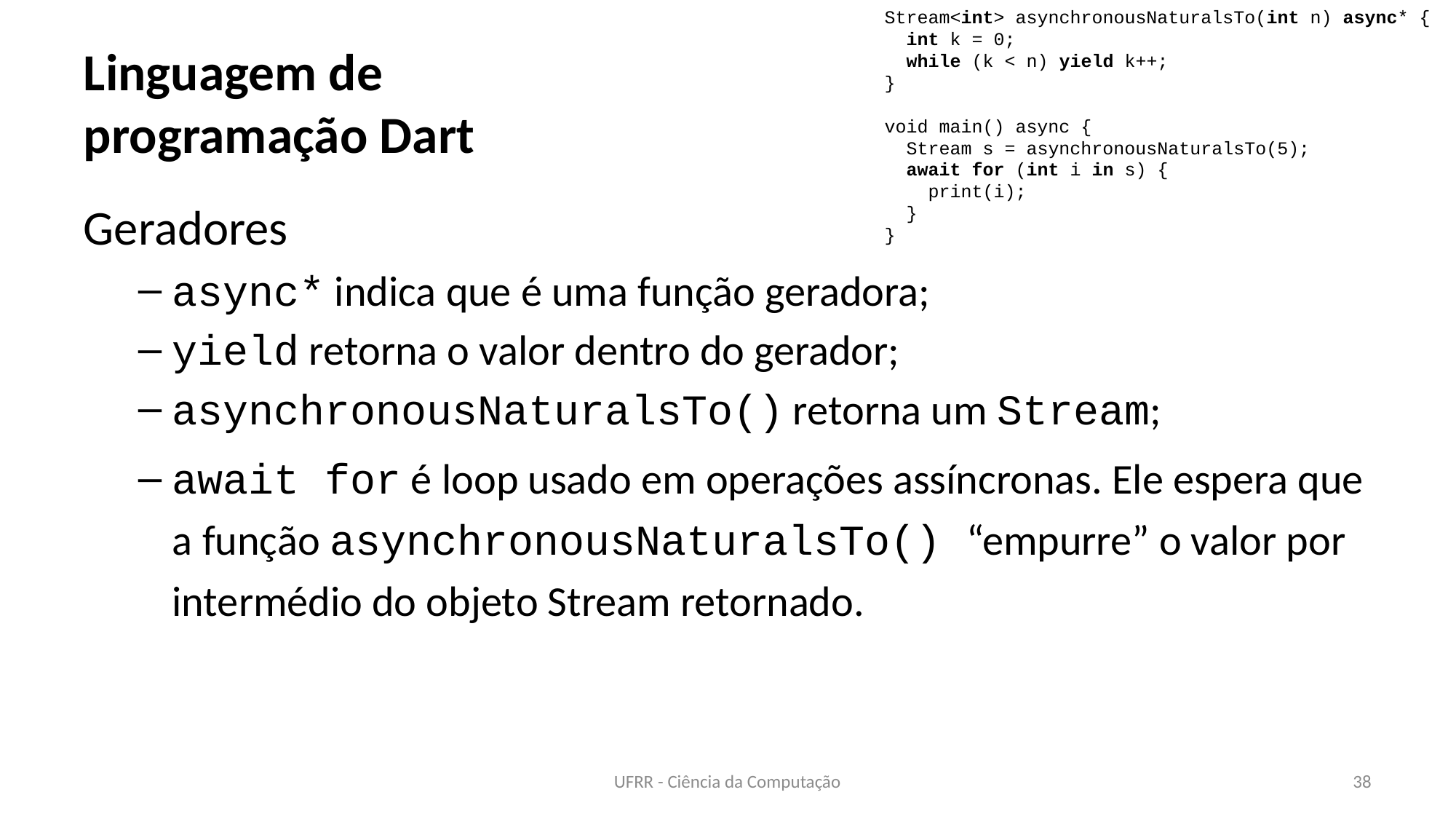

Stream<int> asynchronousNaturalsTo(int n) async* {
  int k = 0;
  while (k < n) yield k++;
}

void main() async {
  Stream s = asynchronousNaturalsTo(5);
  await for (int i in s) {
    print(i);
  }
}
# Linguagem de programação Dart
Geradores
async* indica que é uma função geradora;
yield retorna o valor dentro do gerador;
asynchronousNaturalsTo() retorna um Stream;
await for é loop usado em operações assíncronas. Ele espera que a função asynchronousNaturalsTo() “empurre” o valor por intermédio do objeto Stream retornado.

UFRR - Ciência da Computação
38